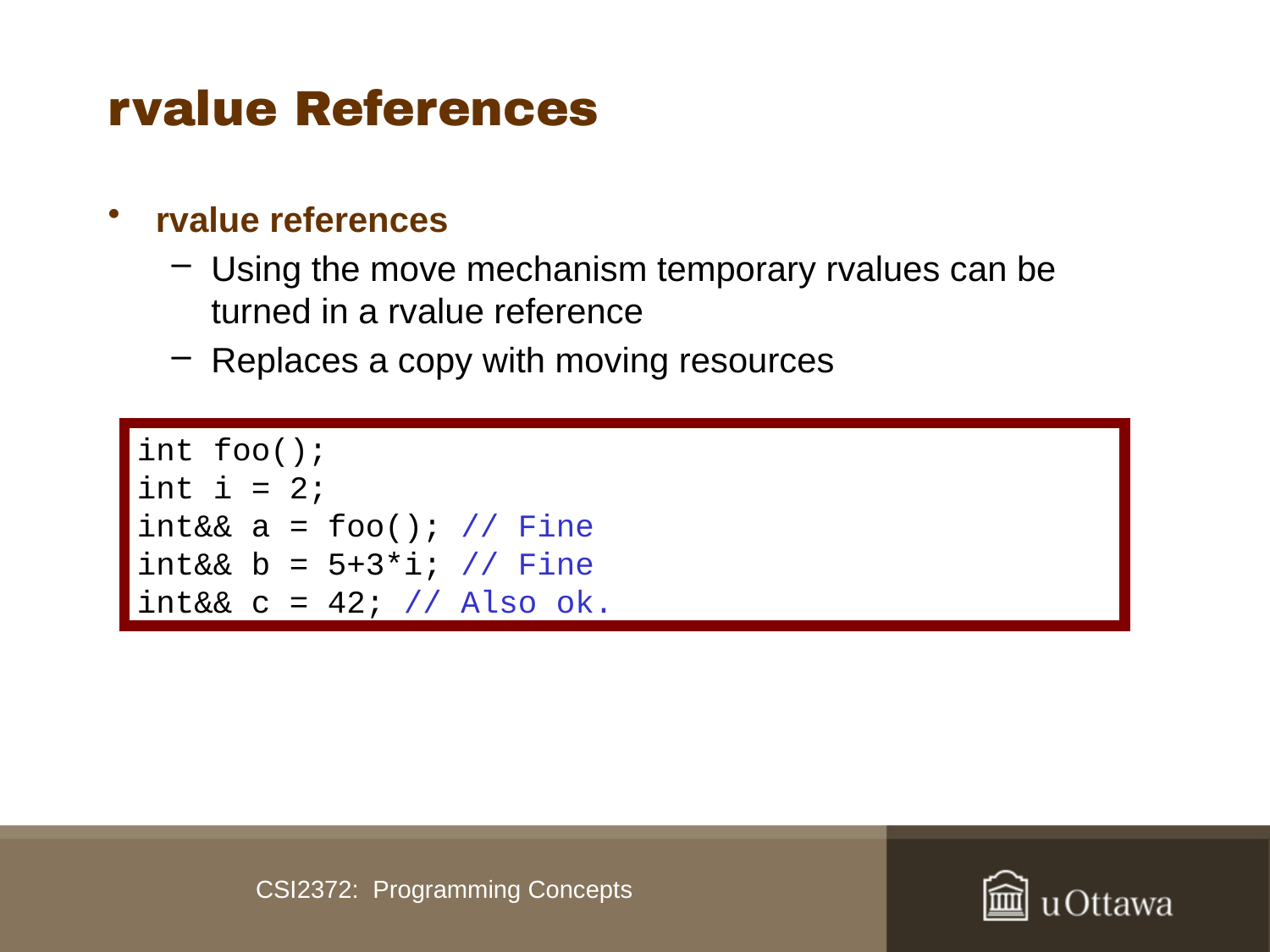

# rvalue References
rvalue references
Using the move mechanism temporary rvalues can be turned in a rvalue reference
Replaces a copy with moving resources
int foo();
int i = 2;
int&& a = foo(); // Fine
int&& b = 5+3*i; // Fine
int&& c = 42; // Also ok.
CSI2372:  Programming Concepts